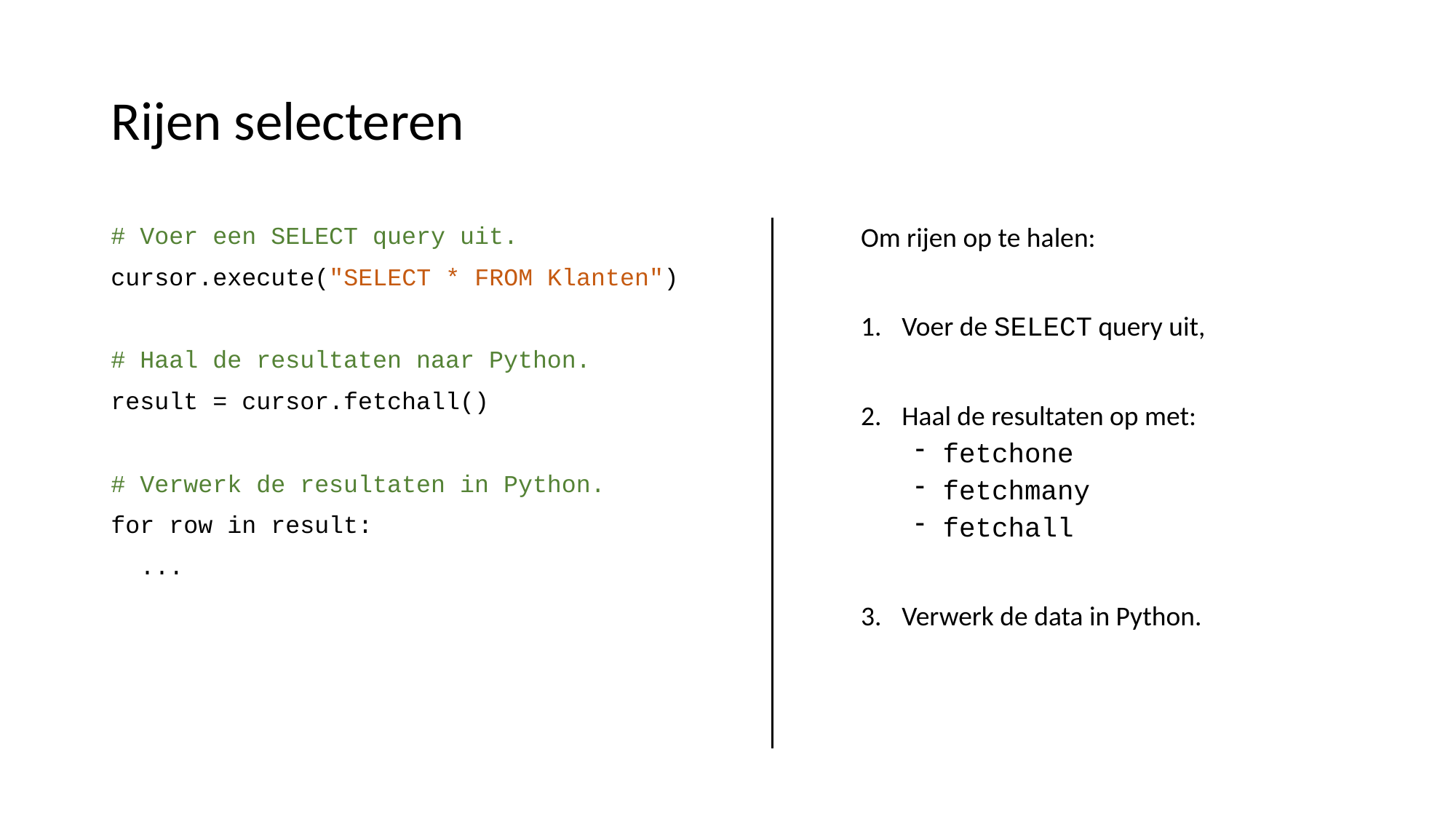

# Rijen selecteren
# Voer een SELECT query uit.
cursor.execute("SELECT * FROM Klanten")

# Haal de resultaten naar Python.
result = cursor.fetchall()

# Verwerk de resultaten in Python.
for row in result:
  ...
Om rijen op te halen:

Voer de SELECT query uit,

Haal de resultaten op met:
fetchone
fetchmany
fetchall

Verwerk de data in Python.